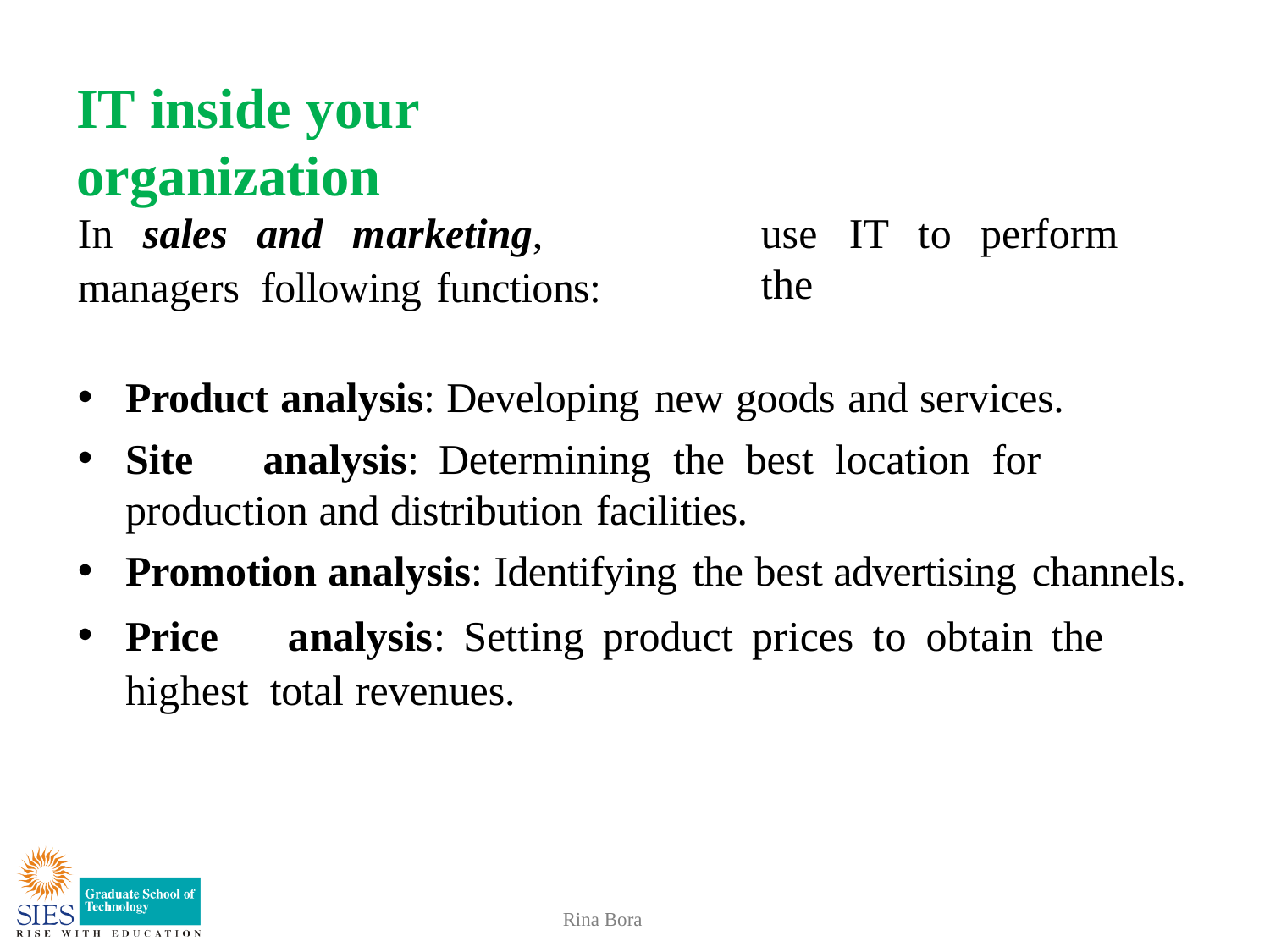

# IT inside your organization
In	sales	and	marketing,	managers  following functions:
use	IT	to	perform	the
Product analysis: Developing new goods and services.
Site	analysis:	Determining	the	best	location	for	production and distribution facilities.
Promotion analysis: Identifying the best advertising channels.
Price	analysis:	Setting	product	prices	to	obtain	the	highest  total revenues.